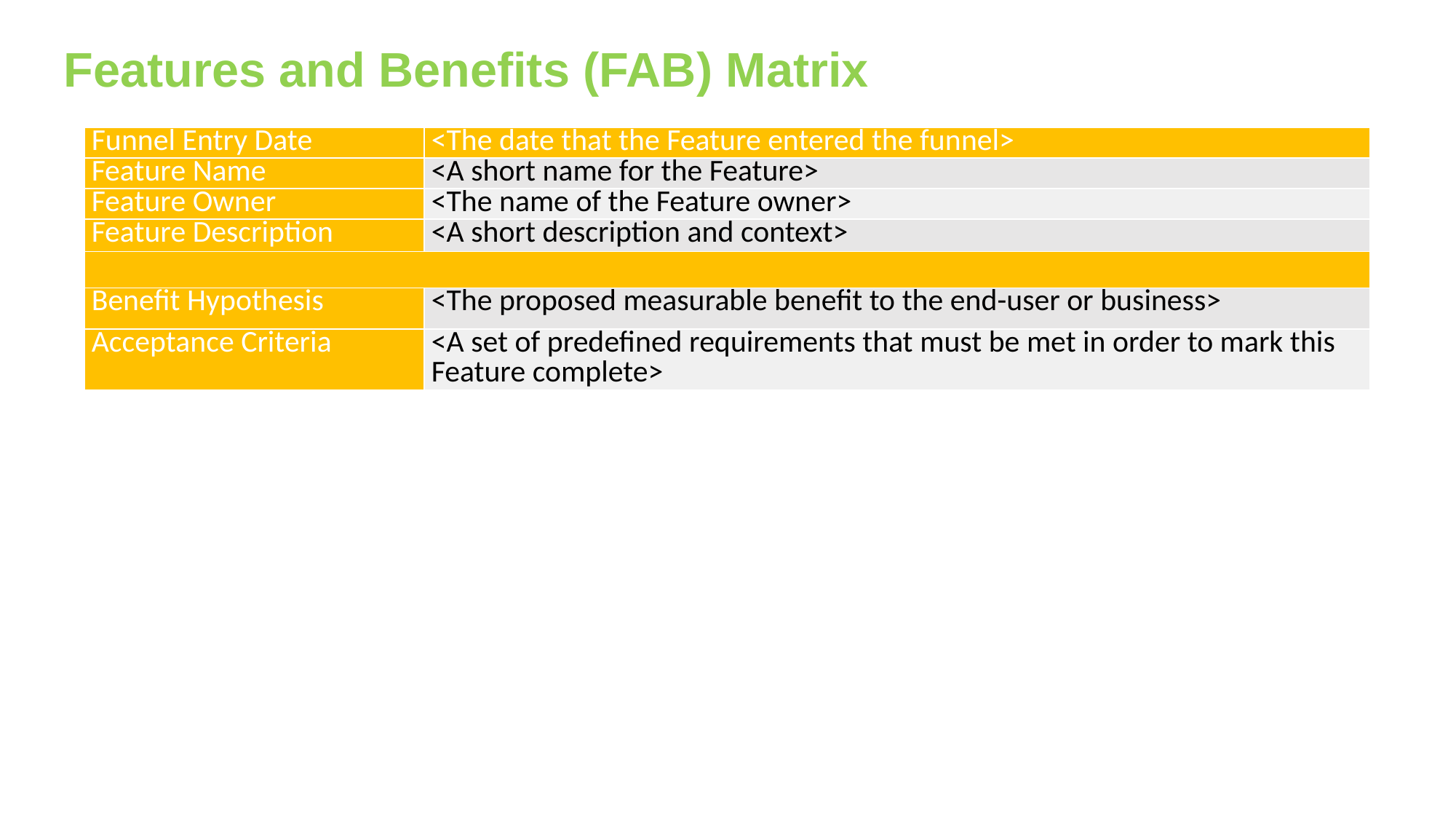

Features and Benefits (FAB) Matrix
| Funnel Entry Date | <The date that the Feature entered the funnel> |
| --- | --- |
| Feature Name | <A short name for the Feature> |
| Feature Owner | <The name of the Feature owner> |
| Feature Description | <A short description and context> |
|  |  |
| Benefit Hypothesis | <The proposed measurable benefit to the end-user or business> |
| Acceptance Criteria | <A set of predefined requirements that must be met in order to mark this Feature complete> |